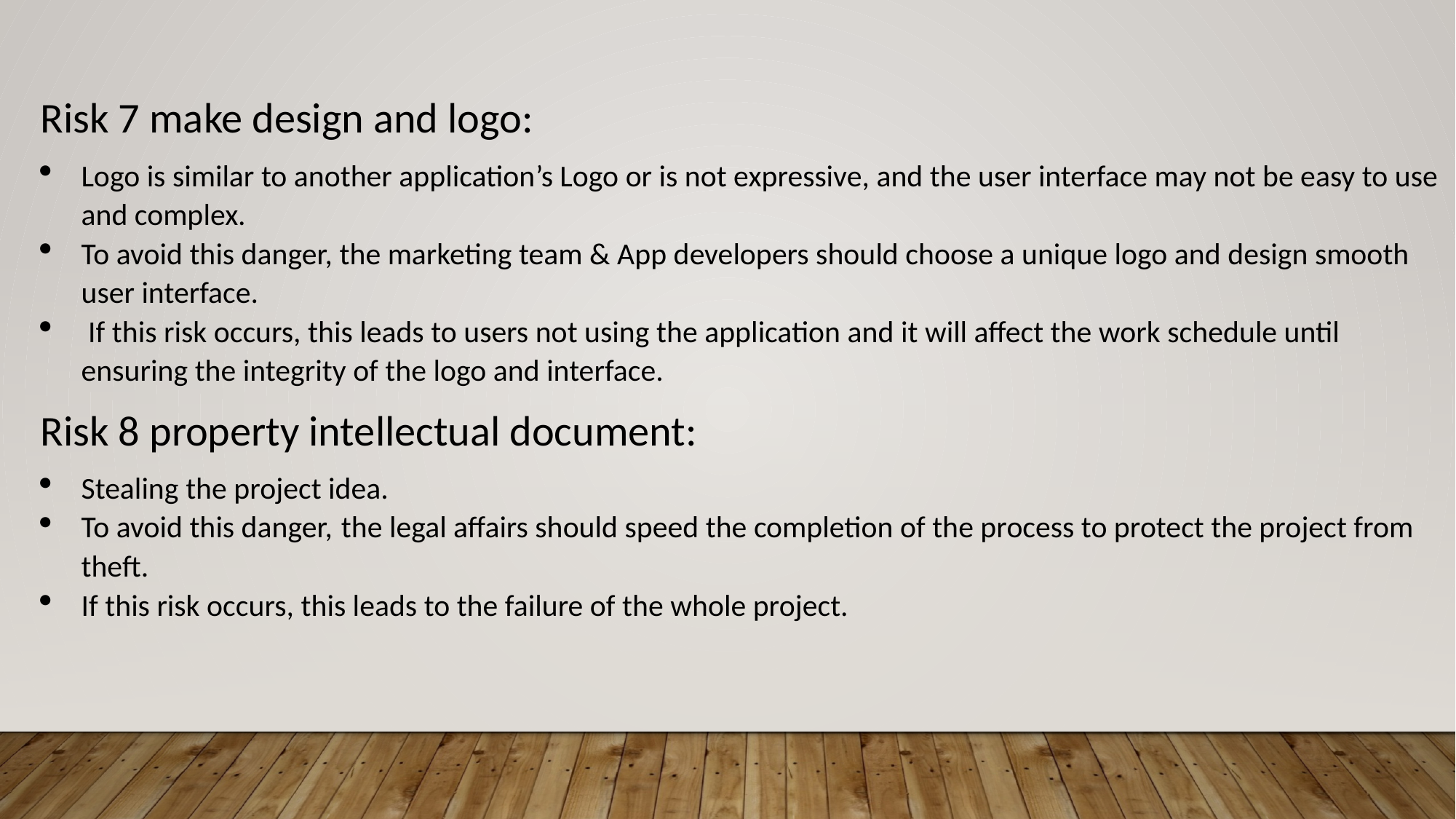

Risk 7 make design and logo:
Logo is similar to another application’s Logo or is not expressive, and the user interface may not be easy to use and complex.
To avoid this danger, the marketing team & App developers should choose a unique logo and design smooth user interface.
 If this risk occurs, this leads to users not using the application and it will affect the work schedule until ensuring the integrity of the logo and interface.
Risk 8 property intellectual document:
Stealing the project idea.
To avoid this danger, the legal affairs should speed the completion of the process to protect the project from theft.
If this risk occurs, this leads to the failure of the whole project.